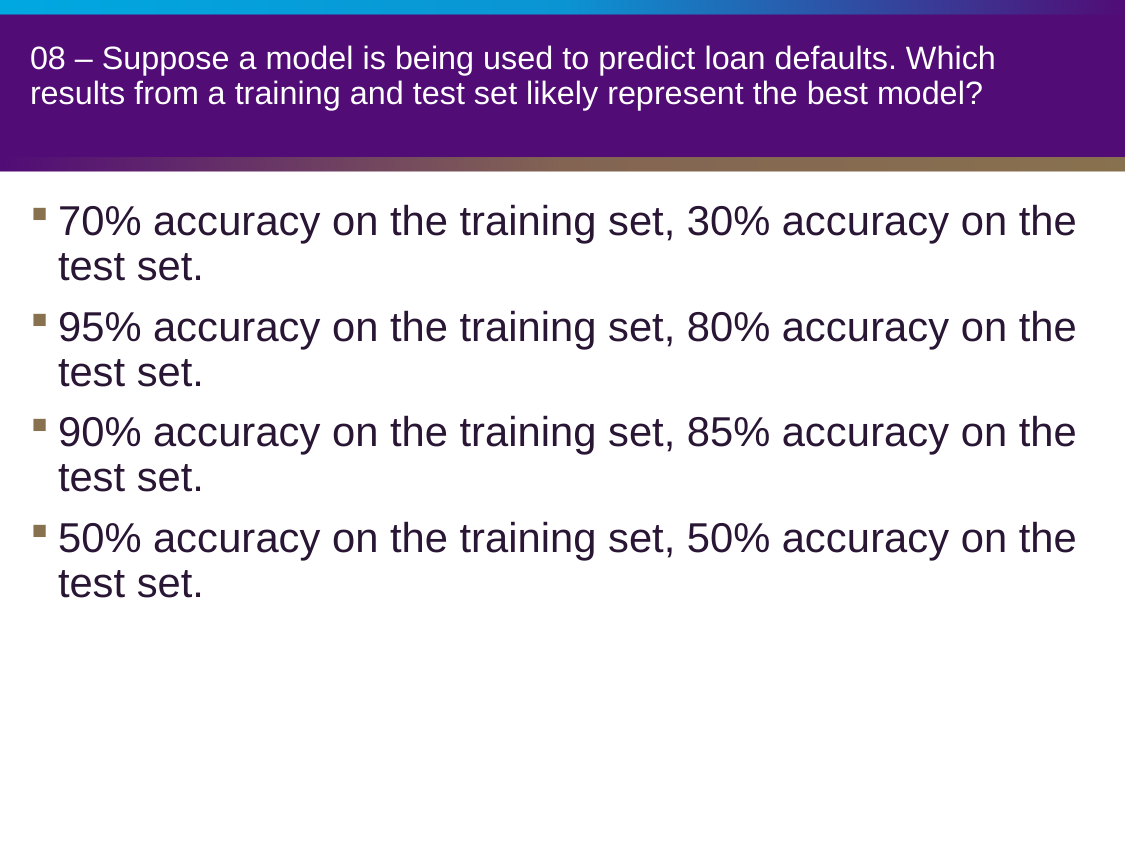

# 08 – Suppose a model is being used to predict loan defaults. Which results from a training and test set likely represent the best model?
70% accuracy on the training set, 30% accuracy on the test set.
95% accuracy on the training set, 80% accuracy on the test set.
90% accuracy on the training set, 85% accuracy on the test set.
50% accuracy on the training set, 50% accuracy on the test set.